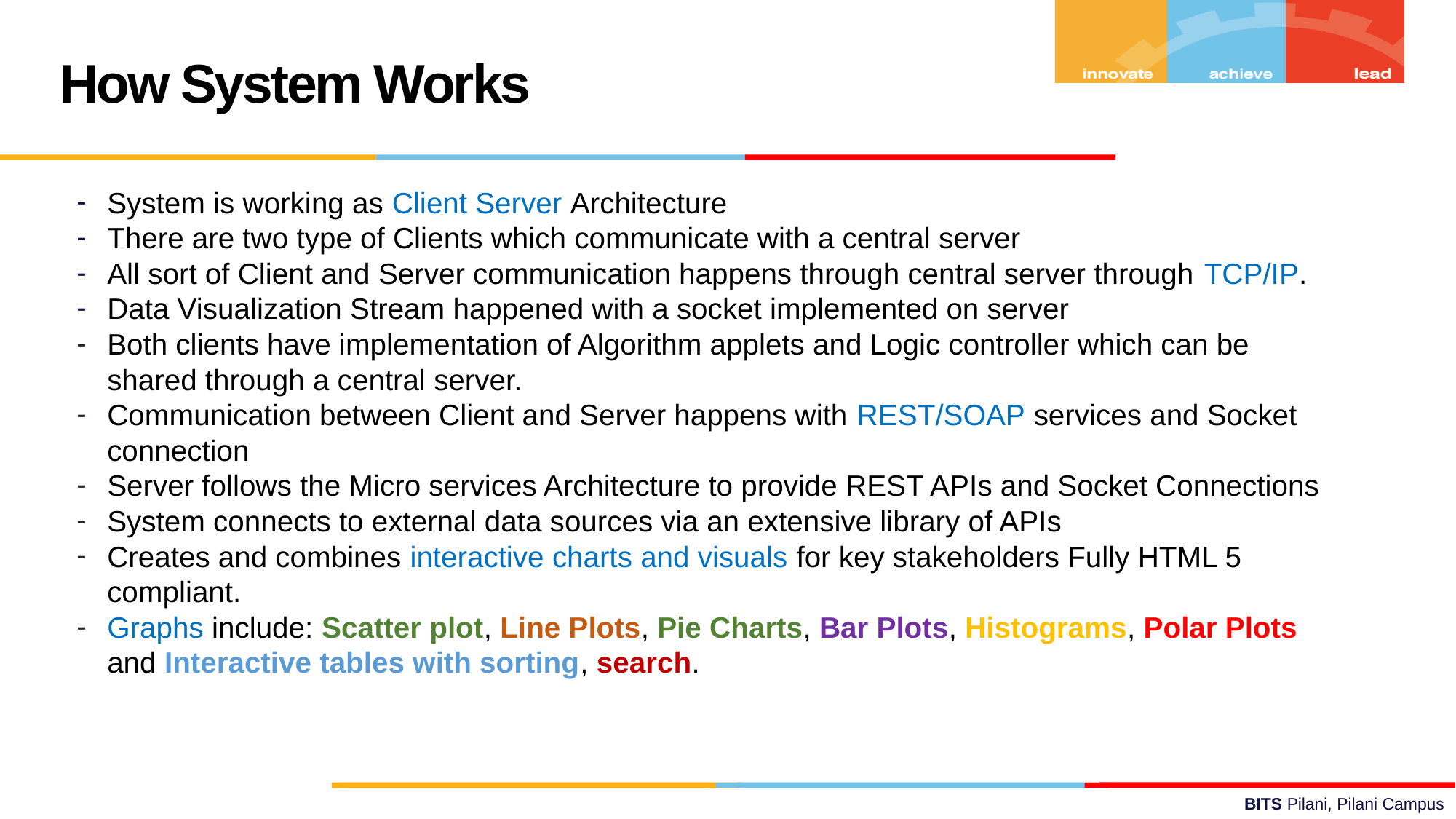

How System Works
System is working as Client Server Architecture
There are two type of Clients which communicate with a central server
All sort of Client and Server communication happens through central server through TCP/IP.
Data Visualization Stream happened with a socket implemented on server
Both clients have implementation of Algorithm applets and Logic controller which can be shared through a central server.
Communication between Client and Server happens with REST/SOAP services and Socket connection
Server follows the Micro services Architecture to provide REST APIs and Socket Connections
System connects to external data sources via an extensive library of APIs
Creates and combines interactive charts and visuals for key stakeholders Fully HTML 5 compliant.
Graphs include: Scatter plot, Line Plots, Pie Charts, Bar Plots, Histograms, Polar Plots  and Interactive tables with sorting, search.